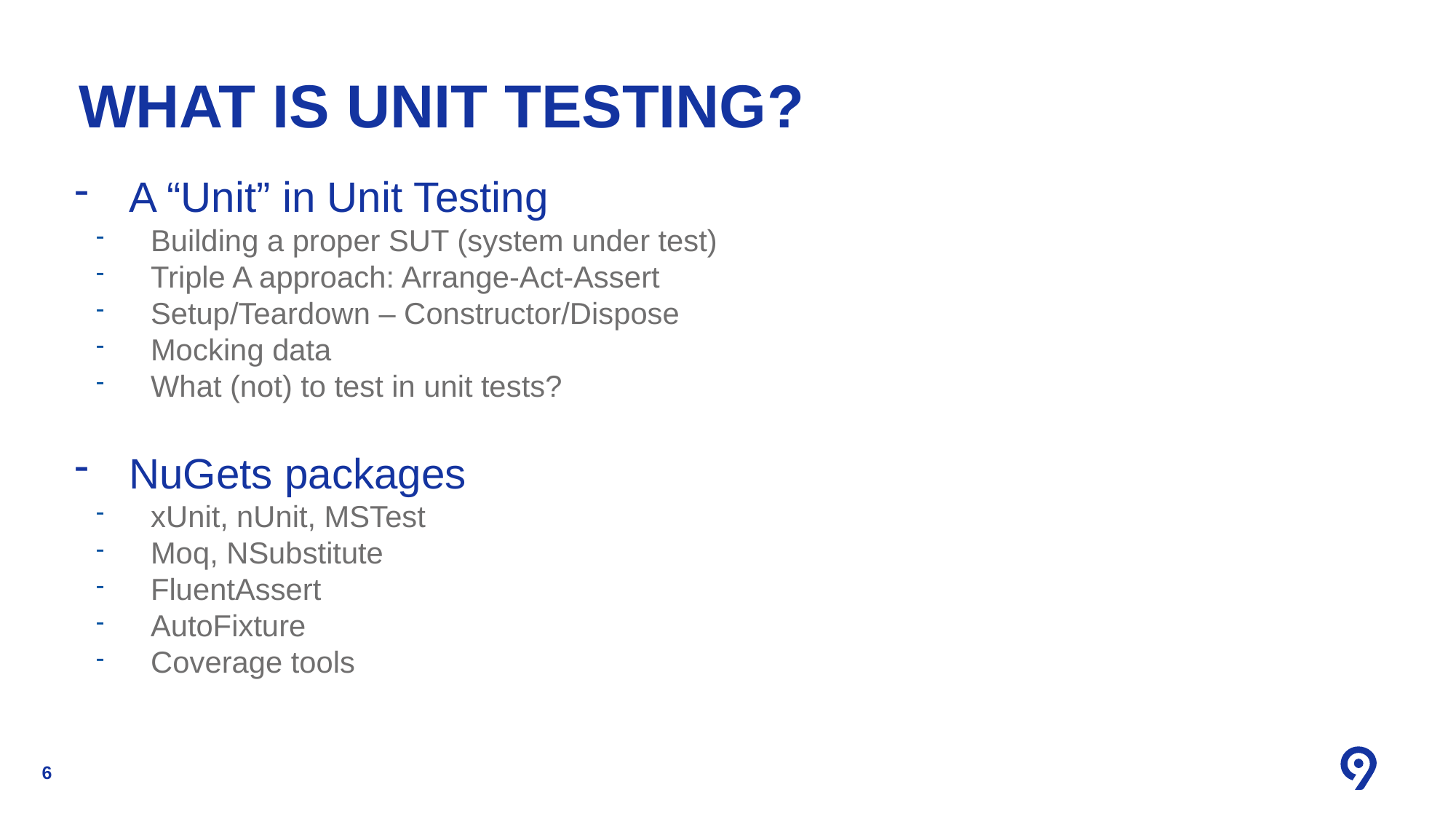

# What is unit testing?
A “Unit” in Unit Testing
Building a proper SUT (system under test)
Triple A approach: Arrange-Act-Assert
Setup/Teardown – Constructor/Dispose
Mocking data
What (not) to test in unit tests?

NuGets packages
xUnit, nUnit, MSTest
Moq, NSubstitute
FluentAssert
AutoFixture
Coverage tools

6